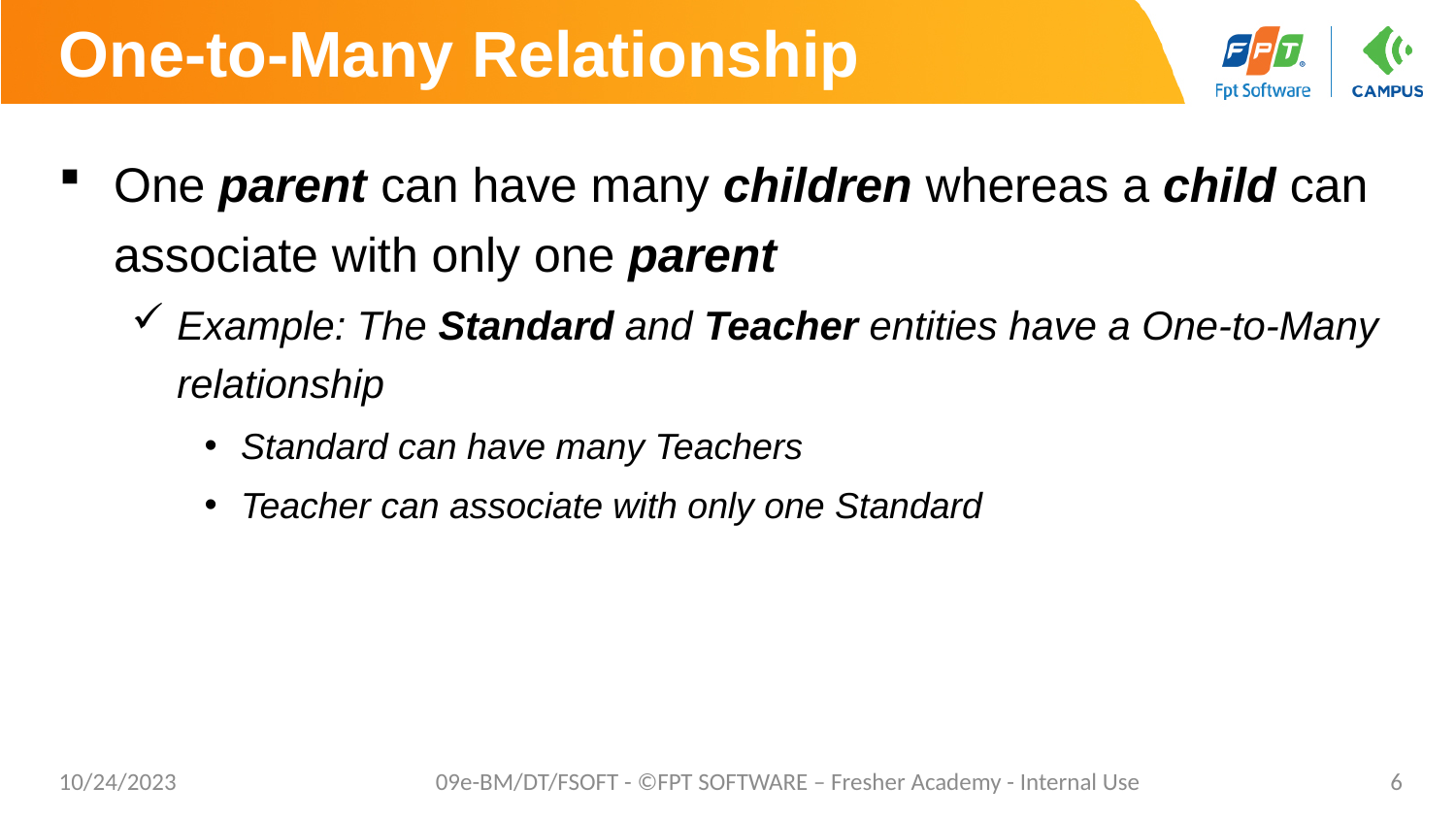

# One-to-Many Relationship
One parent can have many children whereas a child can associate with only one parent
Example: The Standard and Teacher entities have a One-to-Many relationship
Standard can have many Teachers
Teacher can associate with only one Standard
10/24/2023
09e-BM/DT/FSOFT - ©FPT SOFTWARE – Fresher Academy - Internal Use
6